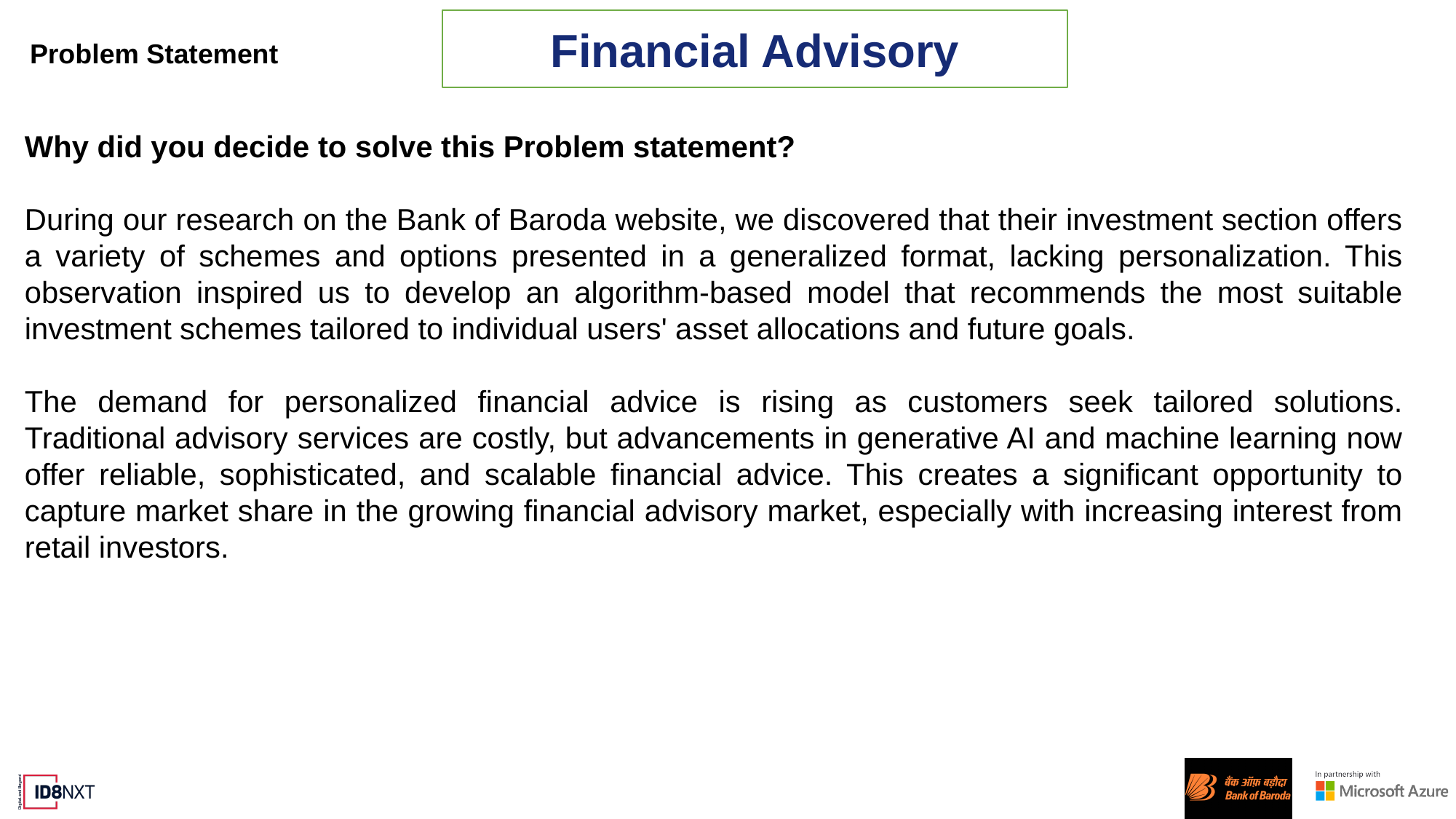

Financial Advisory
# Problem Statement
Why did you decide to solve this Problem statement?

During our research on the Bank of Baroda website, we discovered that their investment section offers a variety of schemes and options presented in a generalized format, lacking personalization. This observation inspired us to develop an algorithm-based model that recommends the most suitable investment schemes tailored to individual users' asset allocations and future goals.

The demand for personalized financial advice is rising as customers seek tailored solutions. Traditional advisory services are costly, but advancements in generative AI and machine learning now offer reliable, sophisticated, and scalable financial advice. This creates a significant opportunity to capture market share in the growing financial advisory market, especially with increasing interest from retail investors.